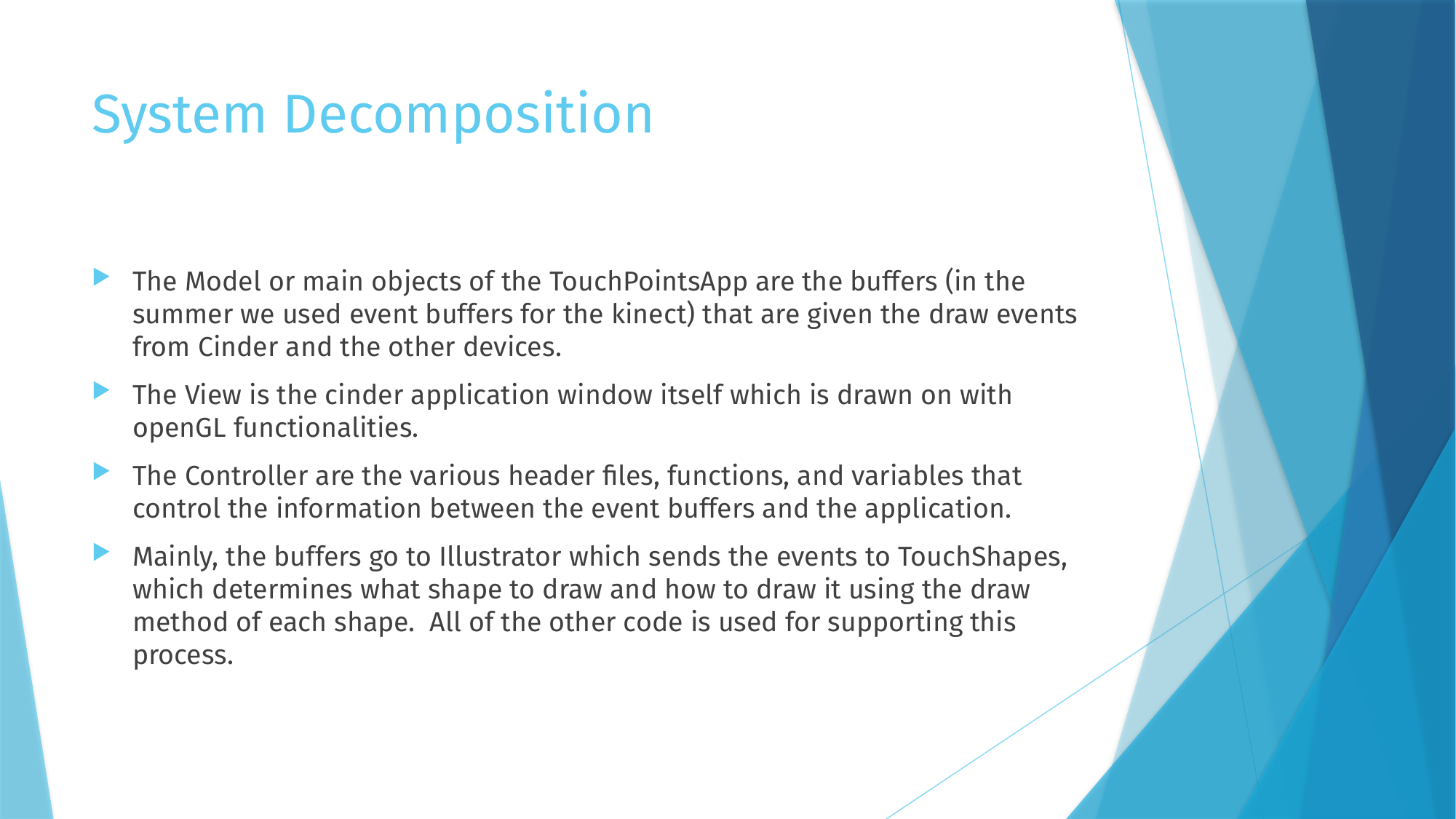

# System Decomposition
The Model or main objects of the TouchPointsApp are the buffers (in the summer we used event buffers for the kinect) that are given the draw events from Cinder and the other devices.
The View is the cinder application window itself which is drawn on with openGL functionalities.
The Controller are the various header files, functions, and variables that control the information between the event buffers and the application.
Mainly, the buffers go to Illustrator which sends the events to TouchShapes, which determines what shape to draw and how to draw it using the draw method of each shape.  All of the other code is used for supporting this process.